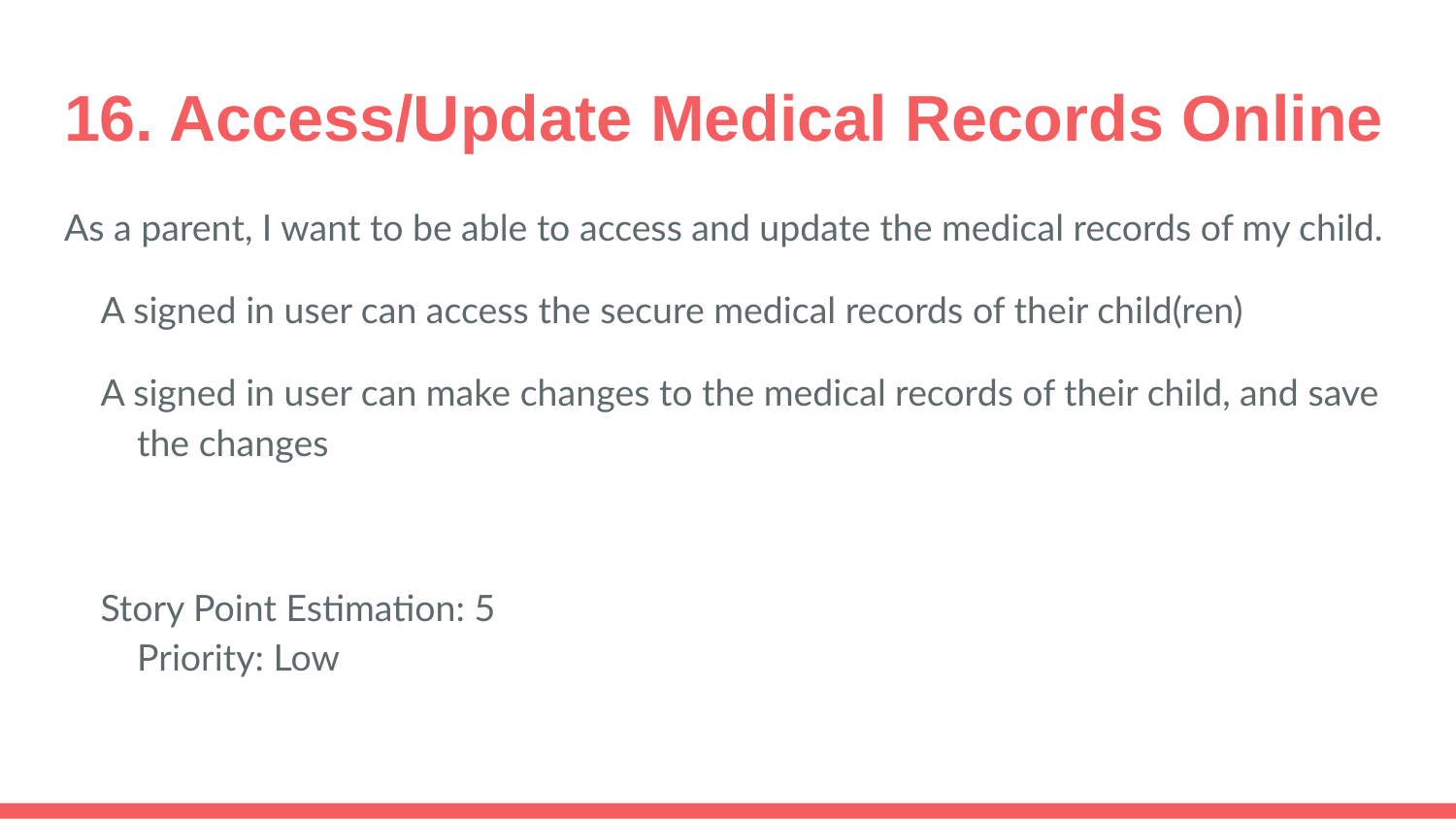

# 16. Access/Update Medical Records Online
As a parent, I want to be able to access and update the medical records of my child.
A signed in user can access the secure medical records of their child(ren)
A signed in user can make changes to the medical records of their child, and save the changes

Story Point Estimation: 5
Priority: Low